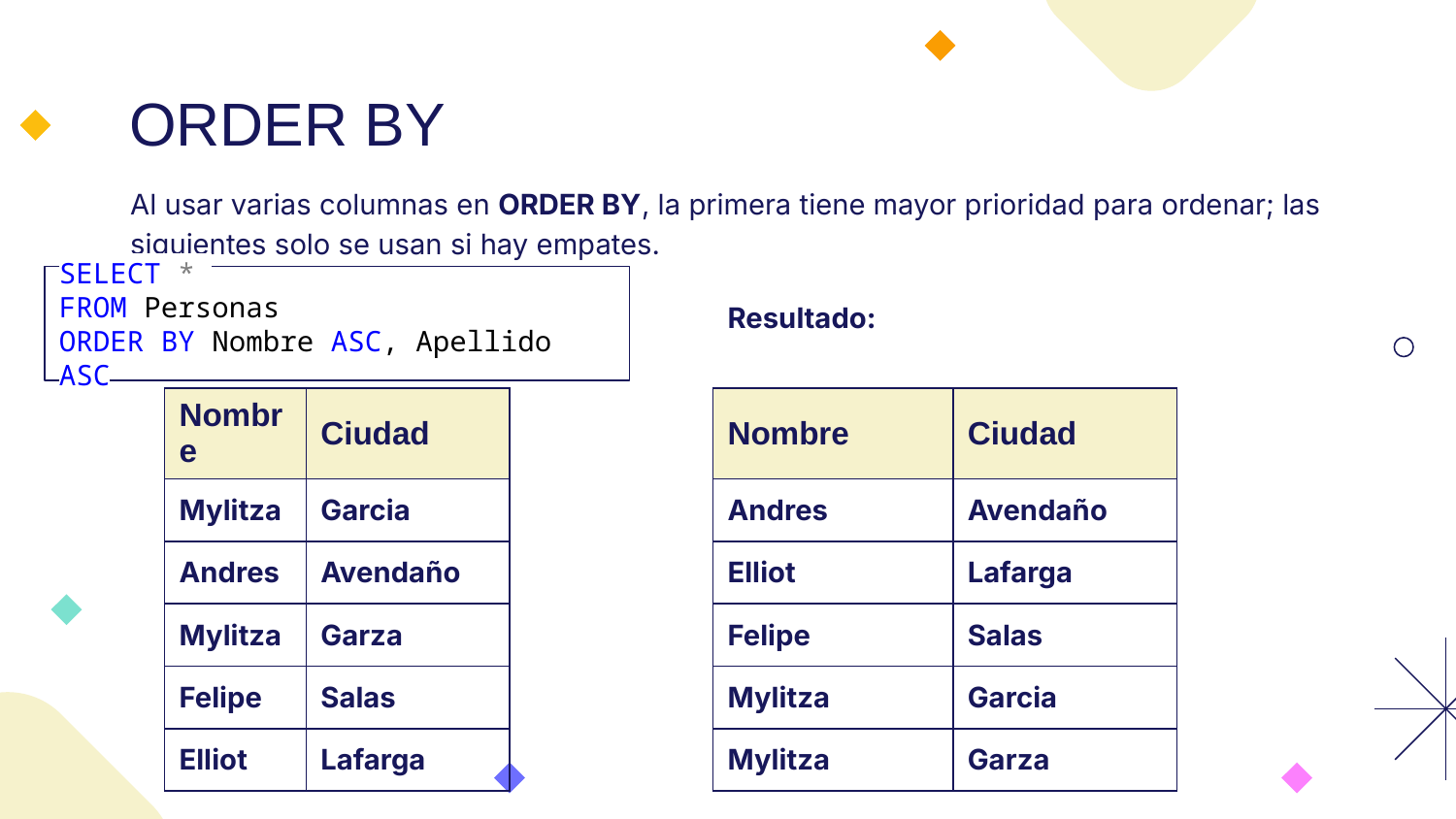

# ORDER BY
Al usar varias columnas en ORDER BY, la primera tiene mayor prioridad para ordenar; las siguientes solo se usan si hay empates.
SELECT *
FROM Personas
ORDER BY Nombre ASC, Apellido ASC
Resultado:
| Nombre | Ciudad |
| --- | --- |
| Mylitza | Garcia |
| Andres | Avendaño |
| Mylitza | Garza |
| Felipe | Salas |
| Elliot | Lafarga |
| Nombre | Ciudad |
| --- | --- |
| Andres | Avendaño |
| Elliot | Lafarga |
| Felipe | Salas |
| Mylitza | Garcia |
| Mylitza | Garza |